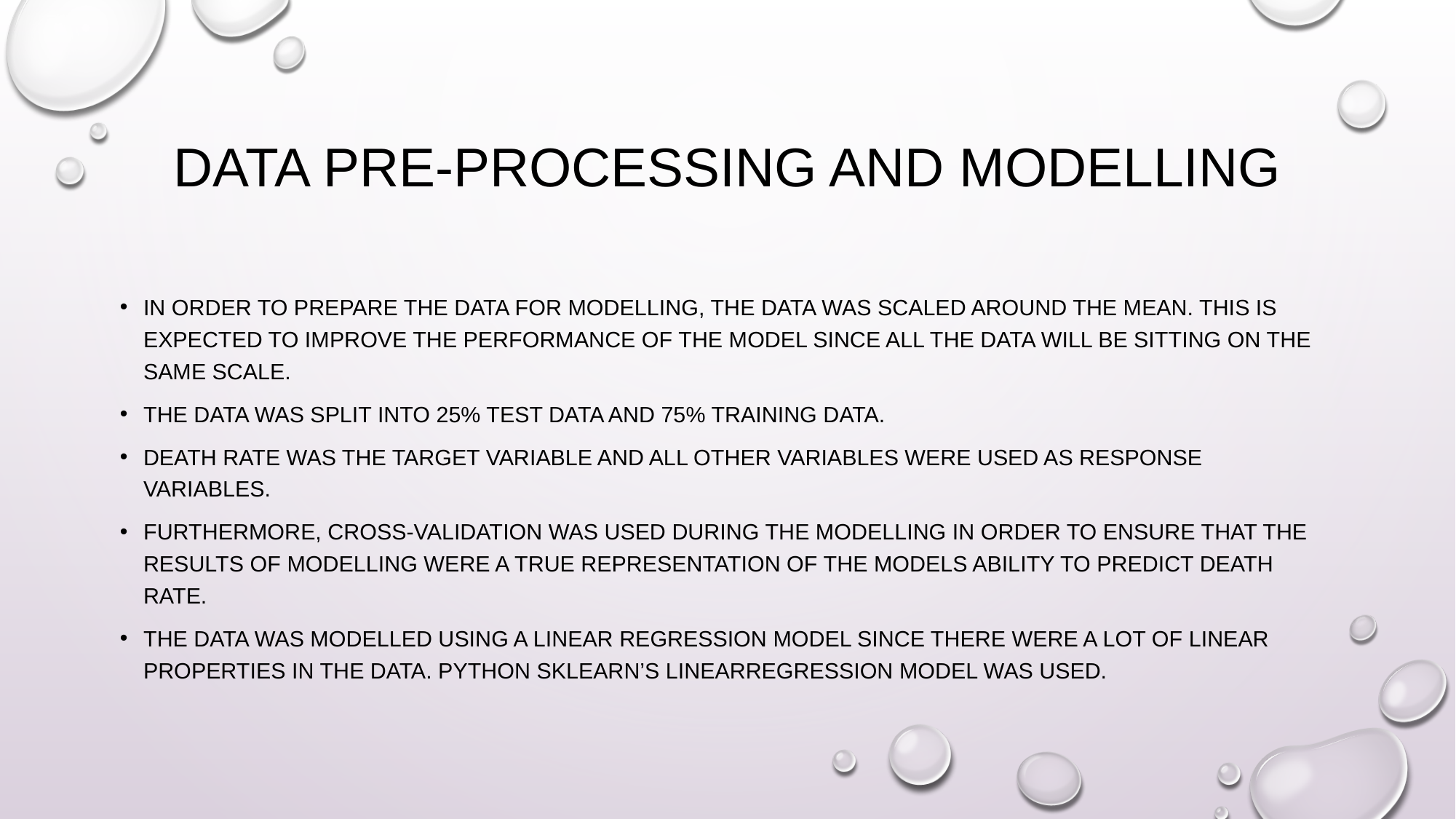

# Data pre-processing and modelling
In order to prepare the data for modelling, the data was scaled around the mean. This is expected to improve the performance of the model since all the data will be sitting on the same scale.
The data was split into 25% test data and 75% training data.
Death rate was the target variable and all other variables were used as response variables.
Furthermore, cross-validation was used during the modelling in order to ensure that the results of modelling were a true representation of the models ability to predict death rate.
The data was modelled using a linear regression model since there were a lot of linear properties in the data. Python sklearn’s linearregression model was used.